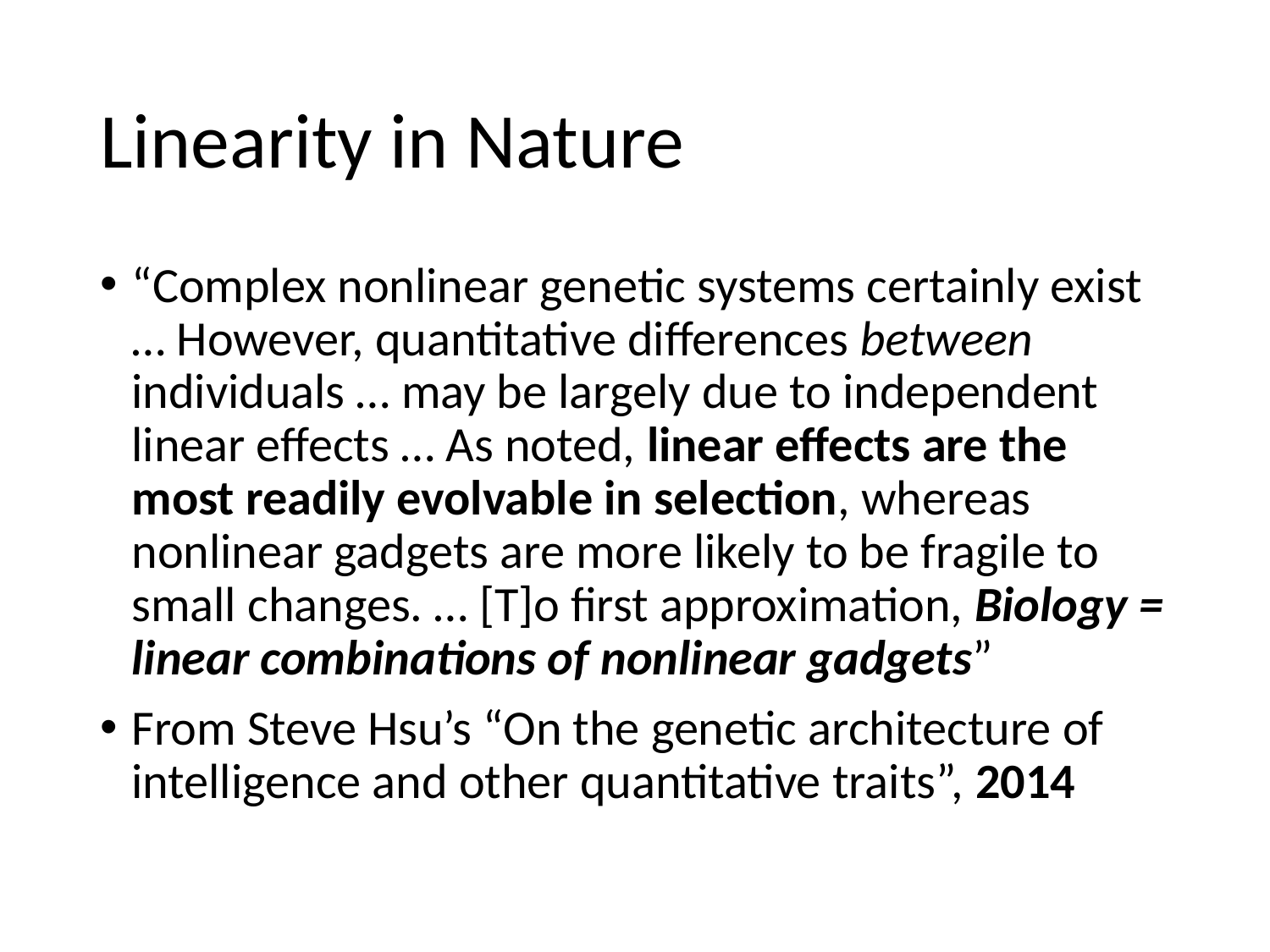

# Linearity in Nature
“Complex nonlinear genetic systems certainly exist … However, quantitative differences between individuals … may be largely due to independent linear effects … As noted, linear effects are the most readily evolvable in selection, whereas nonlinear gadgets are more likely to be fragile to small changes. … [T]o first approximation, Biology = linear combinations of nonlinear gadgets”
From Steve Hsu’s “On the genetic architecture of intelligence and other quantitative traits”, 2014